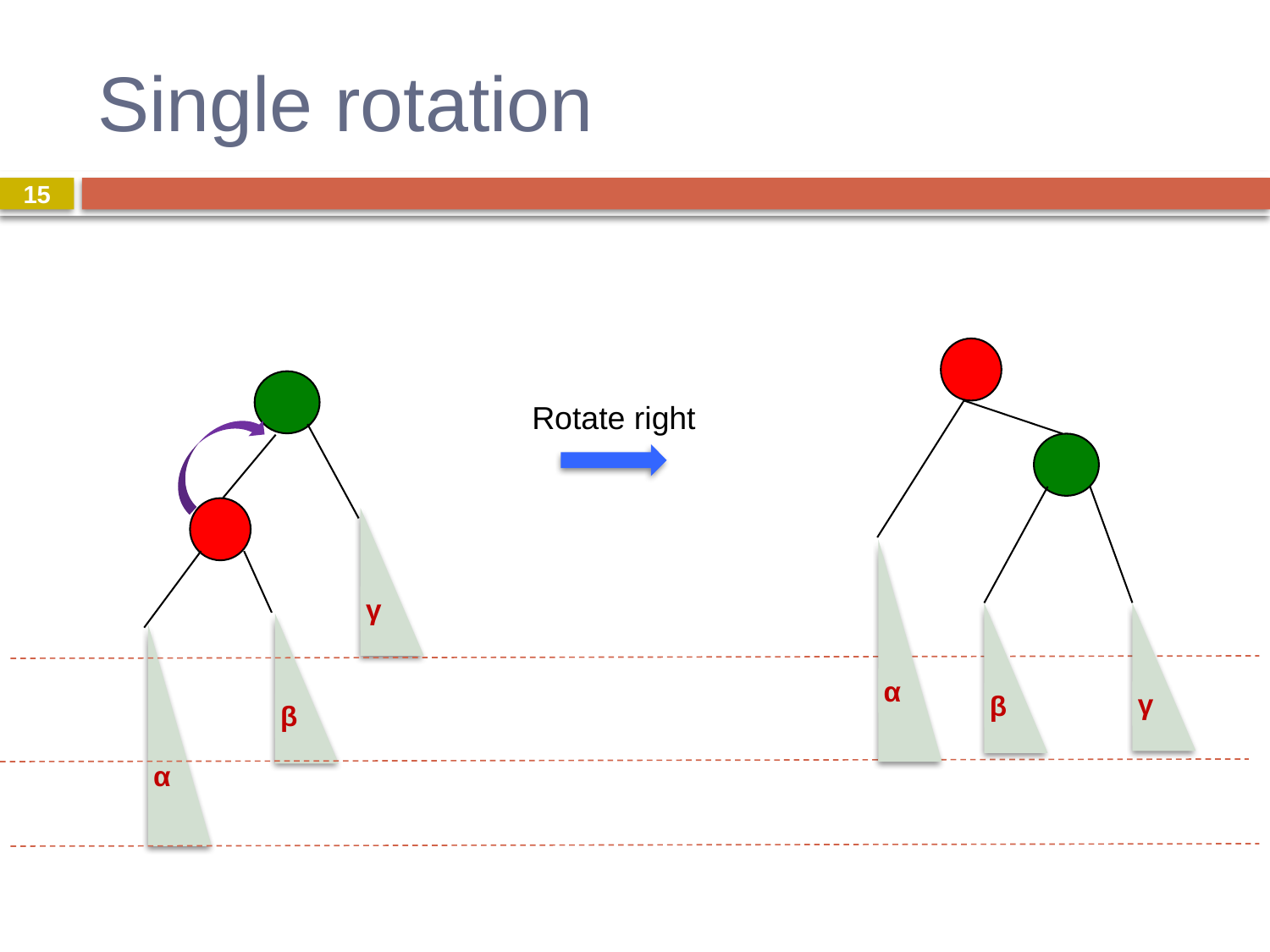

# Single rotation
15

Rotate right

γ

α

β

γ

β

α